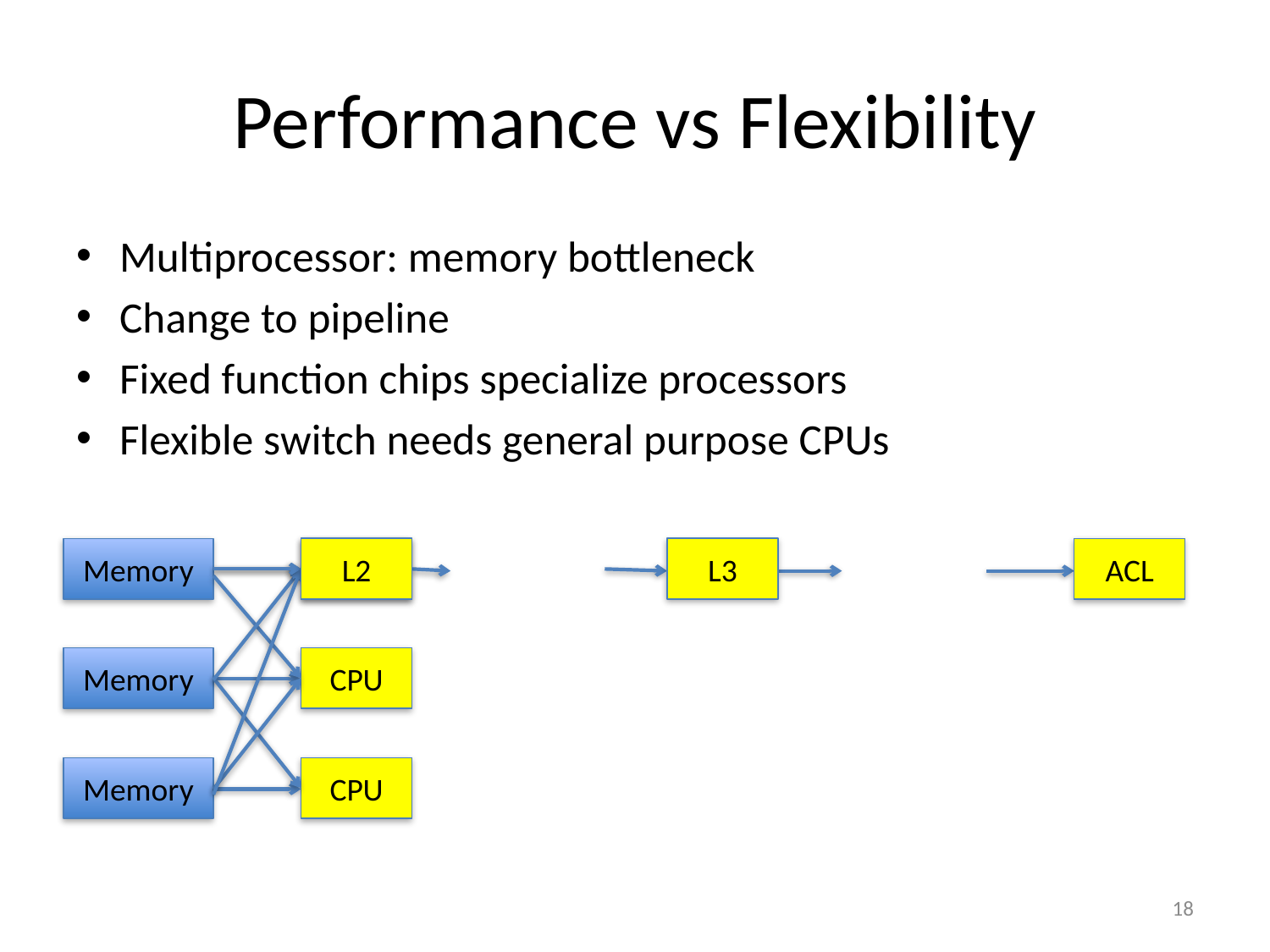

# Performance vs Flexibility
Multiprocessor: memory bottleneck
Change to pipeline
Fixed function chips specialize processors
Flexible switch needs general purpose CPUs
L2
L3
ACL
Memory
CPU
Memory
CPU
Memory
CPU
18